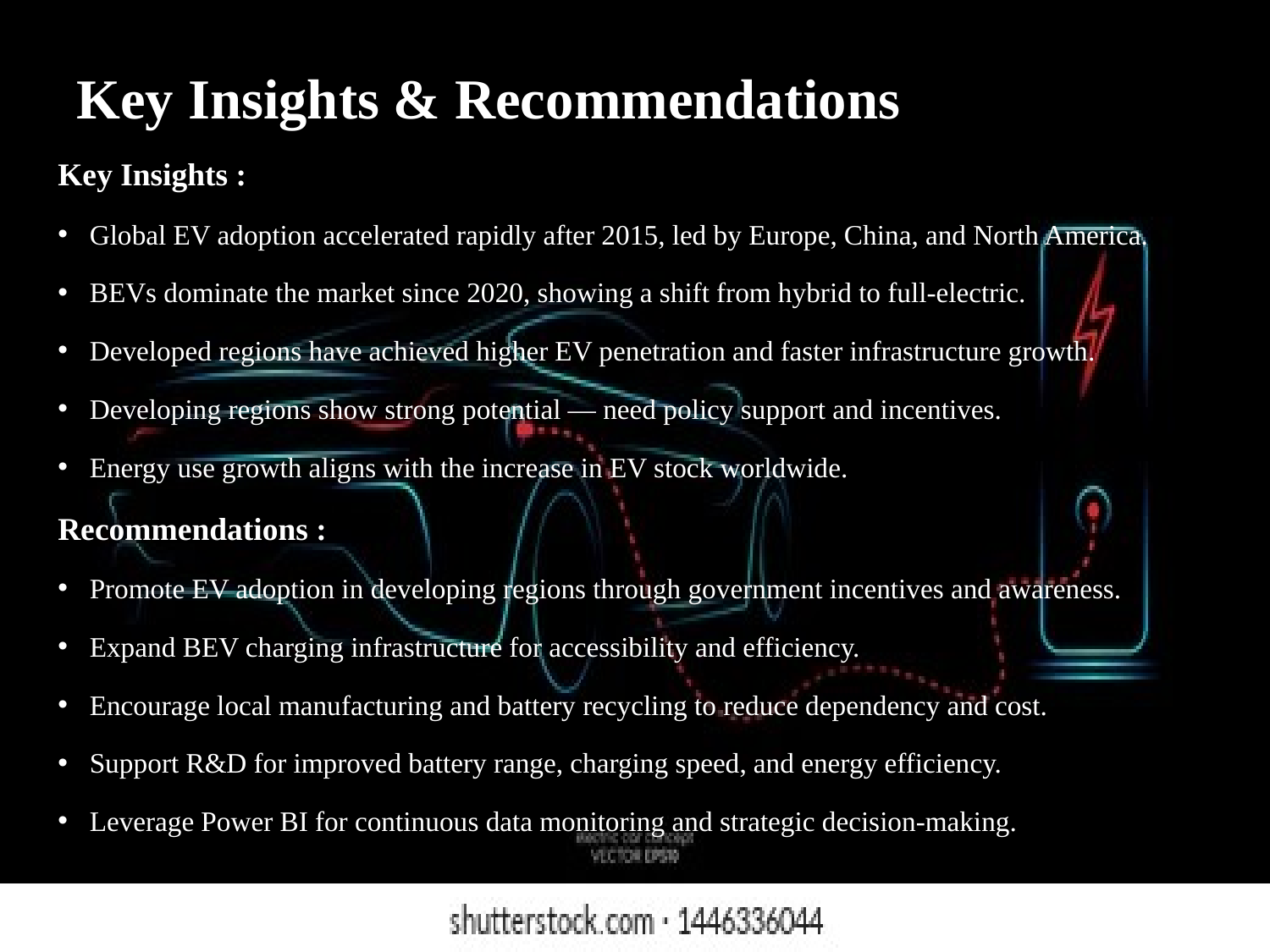

# Key Insights & Recommendations
Key Insights :
Global EV adoption accelerated rapidly after 2015, led by Europe, China, and North America.
BEVs dominate the market since 2020, showing a shift from hybrid to full-electric.
Developed regions have achieved higher EV penetration and faster infrastructure growth.
Developing regions show strong potential — need policy support and incentives.
Energy use growth aligns with the increase in EV stock worldwide.
Recommendations :
Promote EV adoption in developing regions through government incentives and awareness.
Expand BEV charging infrastructure for accessibility and efficiency.
Encourage local manufacturing and battery recycling to reduce dependency and cost.
Support R&D for improved battery range, charging speed, and energy efficiency.
Leverage Power BI for continuous data monitoring and strategic decision-making.